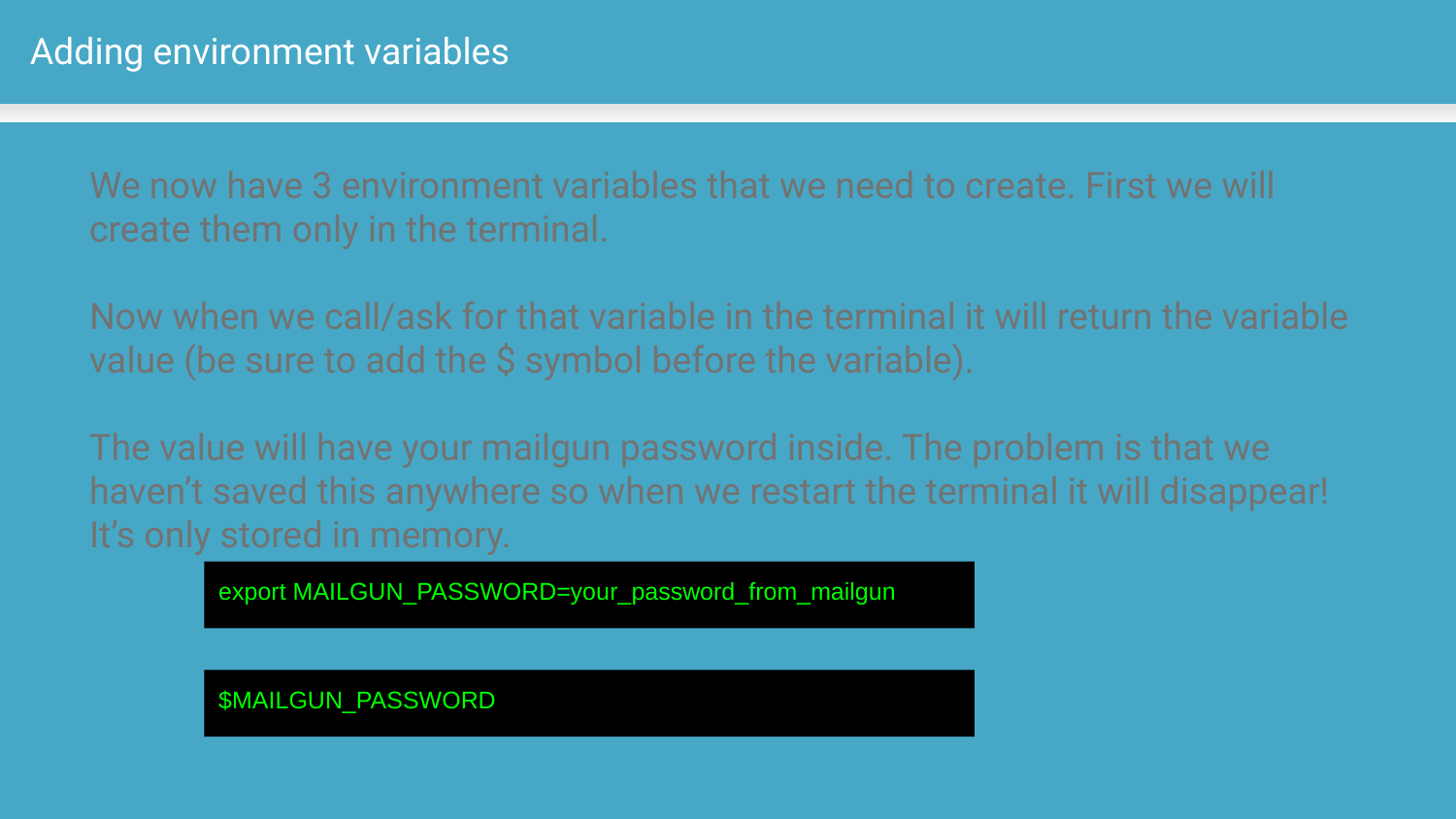

Adding environment variables
We now have 3 environment variables that we need to create. First we will create them only in the terminal.

Now when we call/ask for that variable in the terminal it will return the variable value (be sure to add the $ symbol before the variable).

The value will have your mailgun password inside. The problem is that we haven’t saved this anywhere so when we restart the terminal it will disappear! It’s only stored in memory.

export MAILGUN_PASSWORD=your_password_from_mailgun
$MAILGUN_PASSWORD